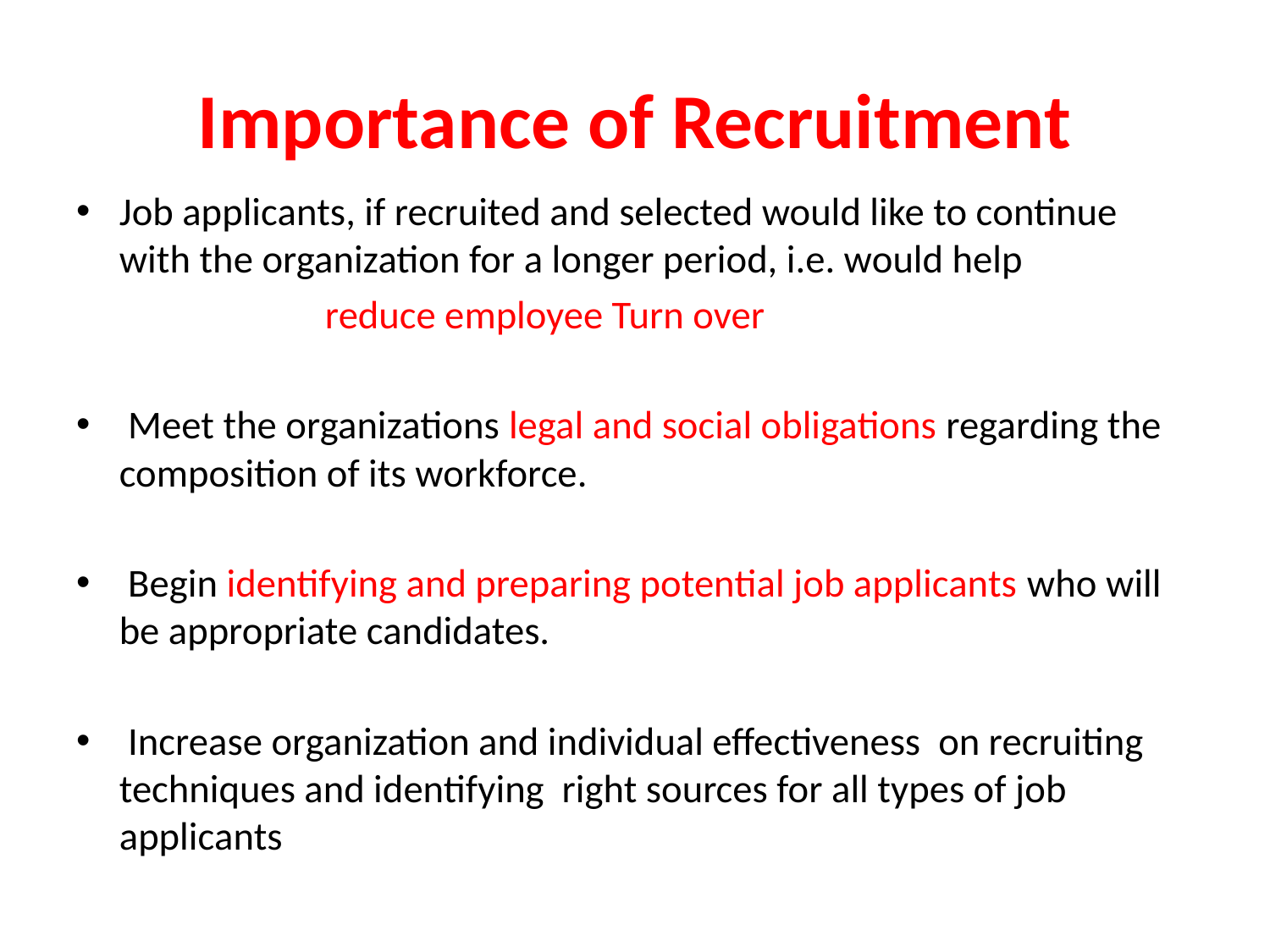

# Importance of Recruitment
Job applicants, if recruited and selected would like to continue with the organization for a longer period, i.e. would help
		        reduce employee Turn over

 Meet the organizations legal and social obligations regarding the composition of its workforce.

 Begin identifying and preparing potential job applicants who will be appropriate candidates.

 Increase organization and individual effectiveness  on recruiting techniques and identifying  right sources for all types of job applicants